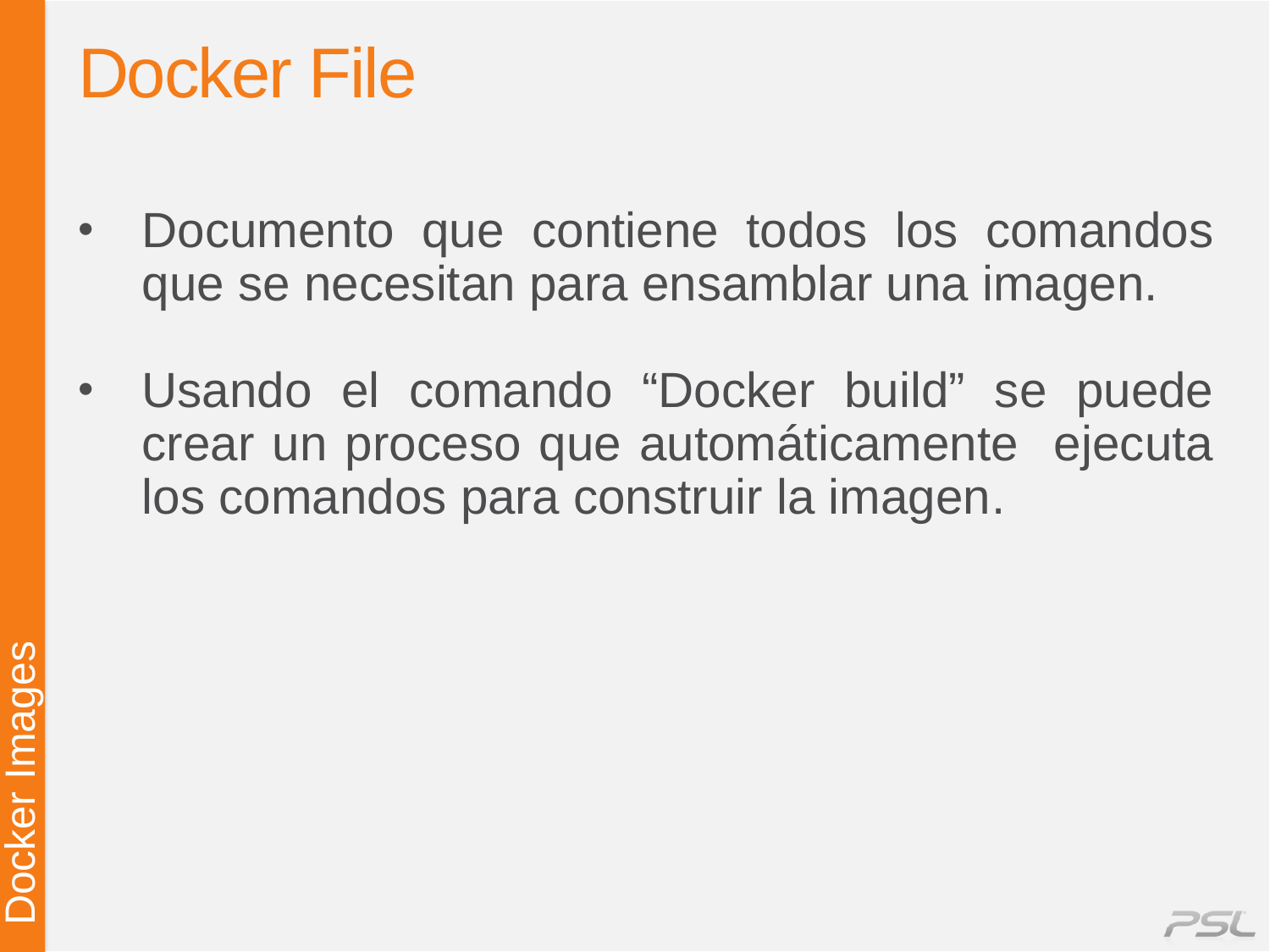

# Docker File

Documento que contiene todos los comandos que se necesitan para ensamblar una imagen.

Usando el comando “Docker build” se puede crear un proceso que automáticamente  ejecuta los comandos para construir la imagen.

Docker Images